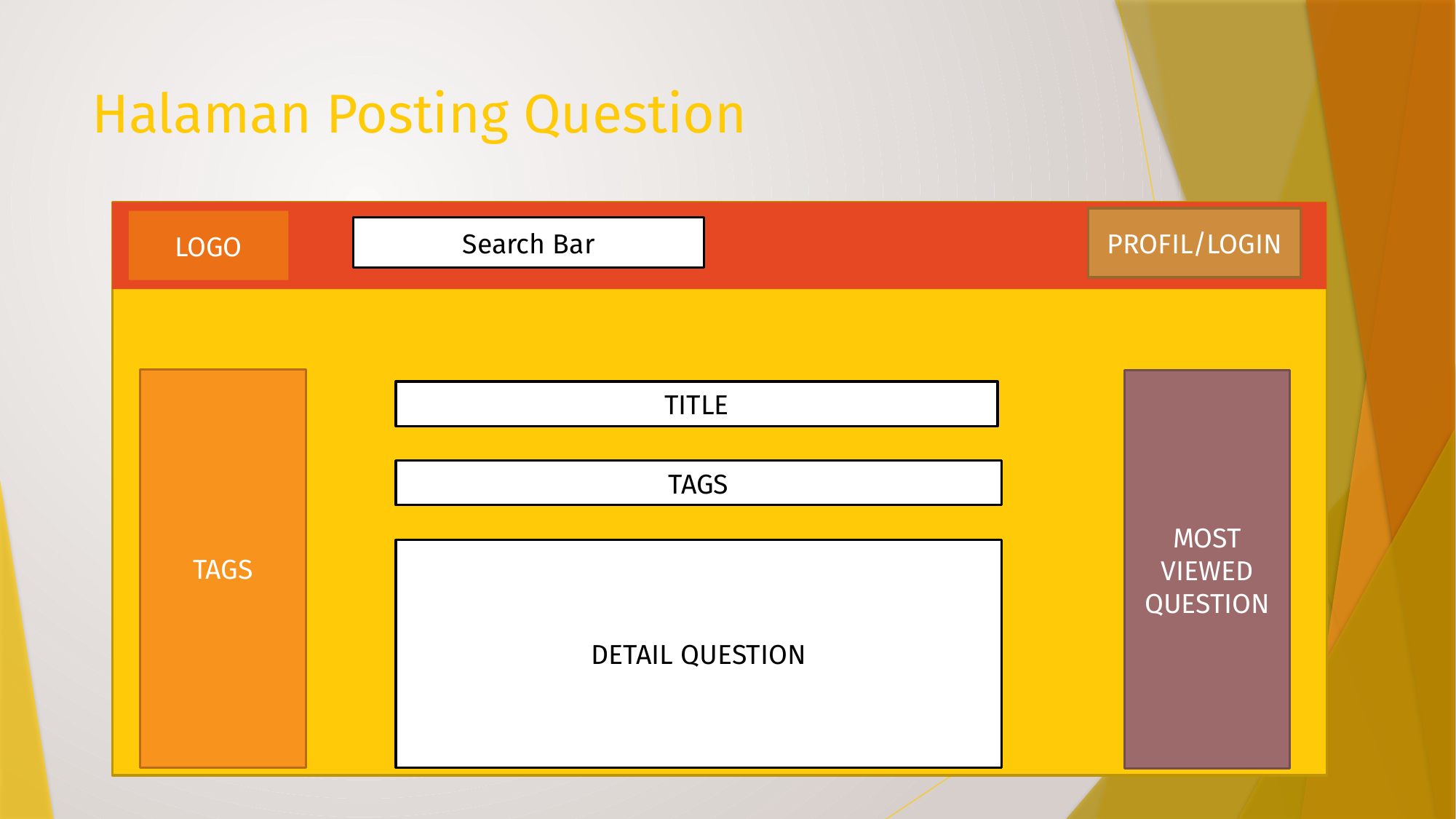

# Halaman Posting Question

PROFIL/LOGIN
LOGO
Search Bar
TAGS
MOST VIEWED QUESTION
TITLE
TAGS
DETAIL QUESTION